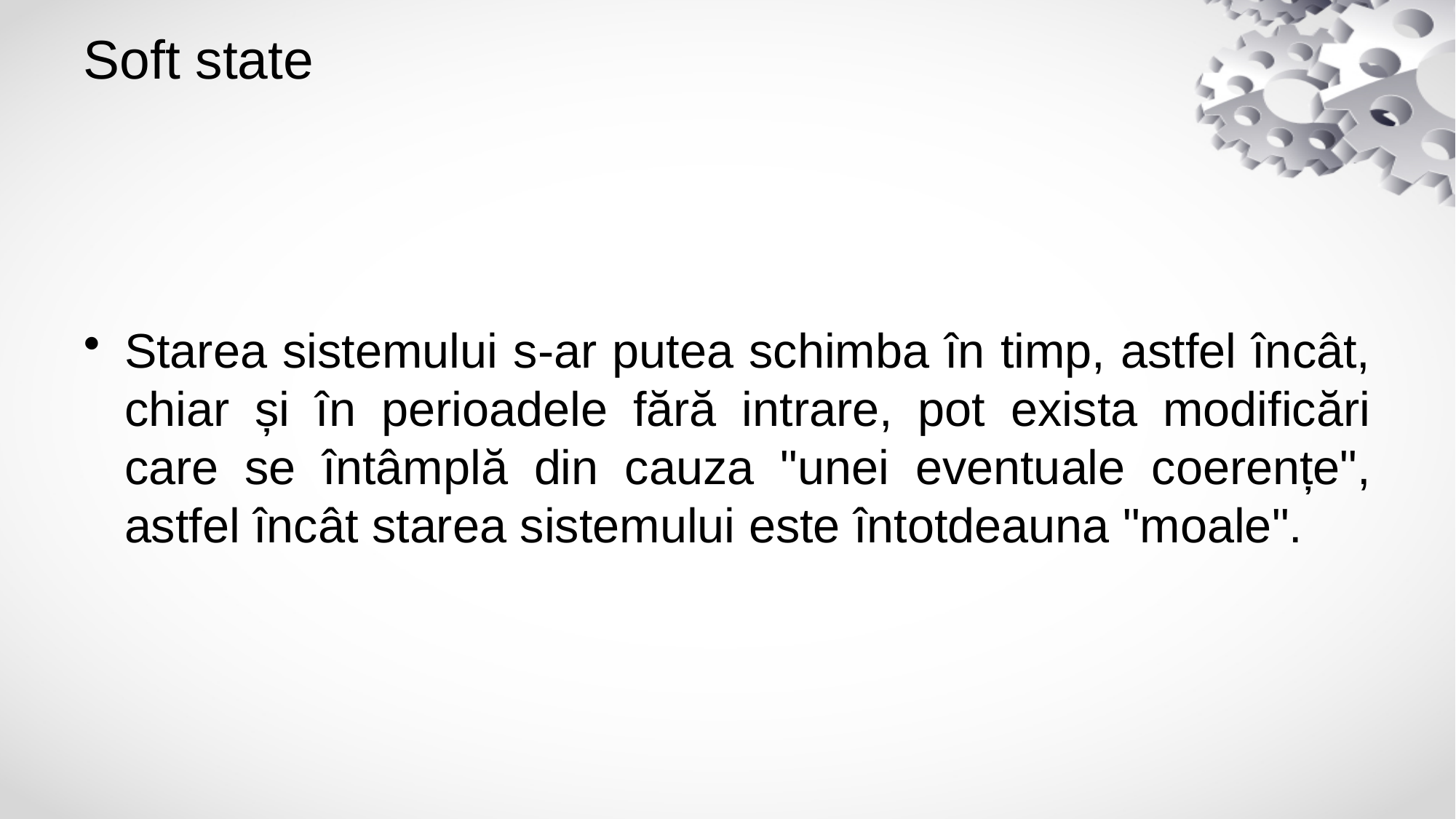

# Soft state
Starea sistemului s-ar putea schimba în timp, astfel încât, chiar și în perioadele fără intrare, pot exista modificări care se întâmplă din cauza "unei eventuale coerențe", astfel încât starea sistemului este întotdeauna "moale".